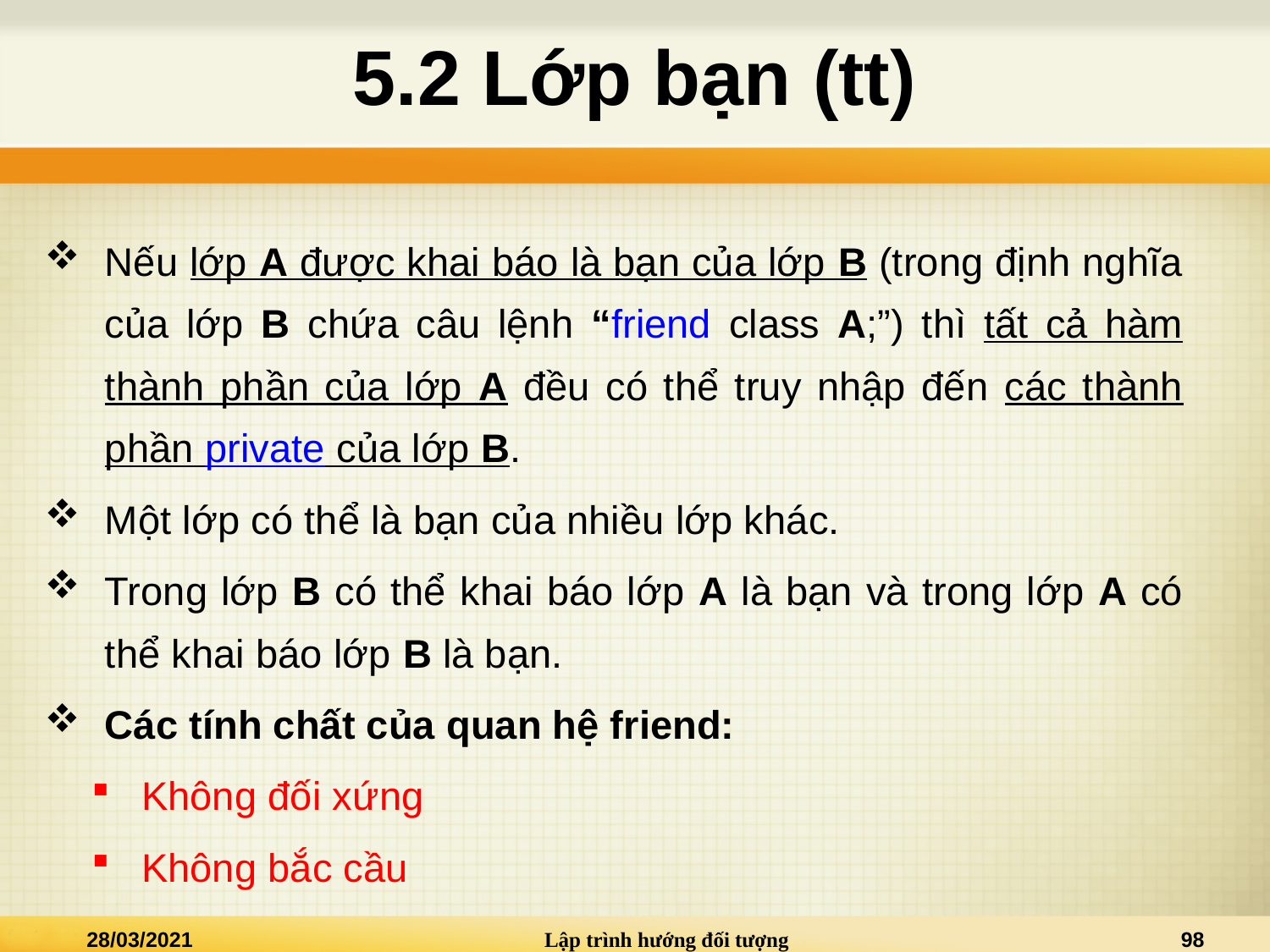

# 5.2 Lớp bạn (tt)
Nếu lớp A được khai báo là bạn của lớp B (trong định nghĩa của lớp B chứa câu lệnh “friend class A;”) thì tất cả hàm thành phần của lớp A đều có thể truy nhập đến các thành phần private của lớp B.
Một lớp có thể là bạn của nhiều lớp khác.
Trong lớp B có thể khai báo lớp A là bạn và trong lớp A có thể khai báo lớp B là bạn.
Các tính chất của quan hệ friend:
Không đối xứng
Không bắc cầu
28/03/2021
Lập trình hướng đối tượng
98